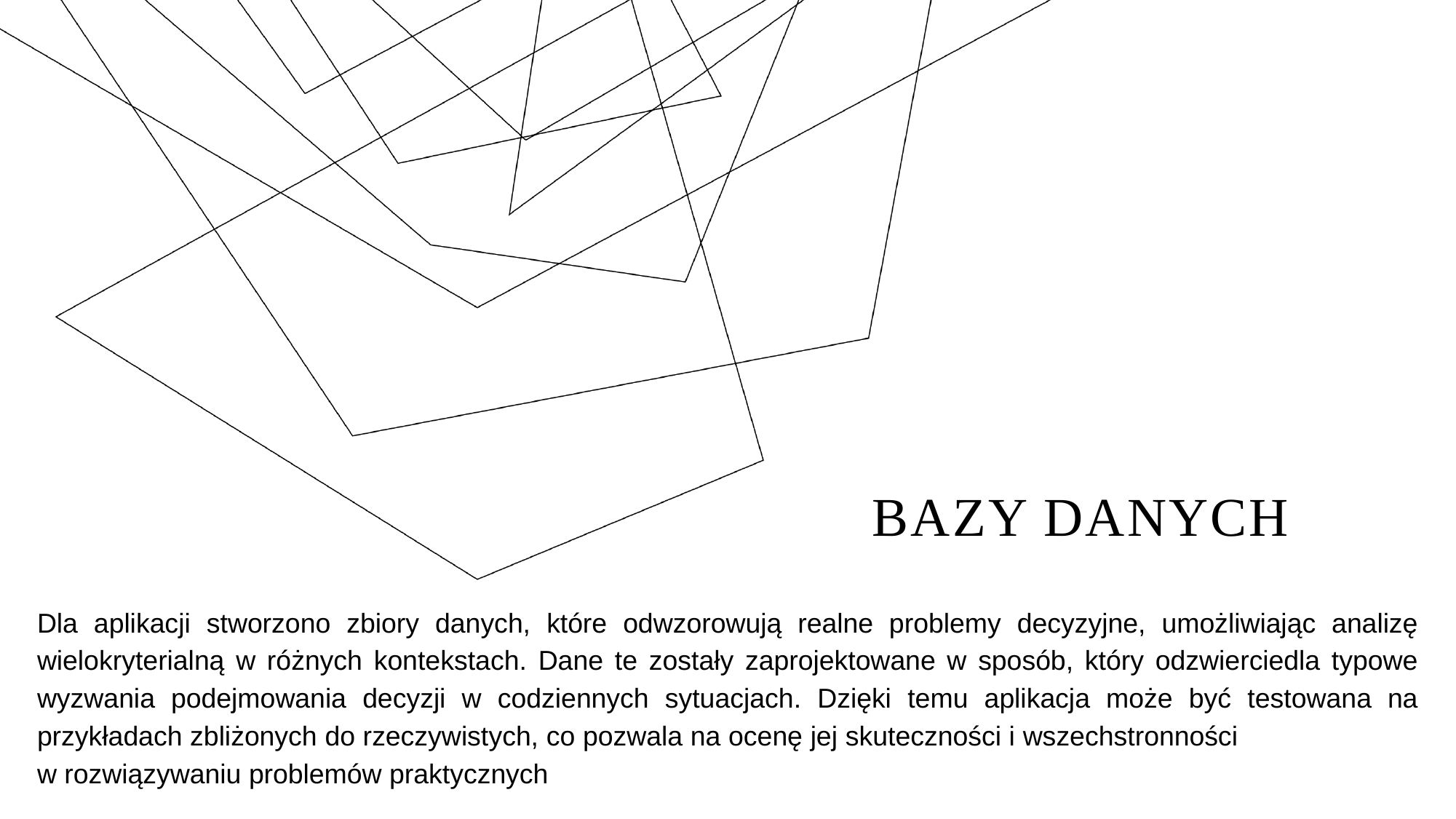

# Bazy danych
Dla aplikacji stworzono zbiory danych, które odwzorowują realne problemy decyzyjne, umożliwiając analizę wielokryterialną w różnych kontekstach. Dane te zostały zaprojektowane w sposób, który odzwierciedla typowe wyzwania podejmowania decyzji w codziennych sytuacjach. Dzięki temu aplikacja może być testowana na przykładach zbliżonych do rzeczywistych, co pozwala na ocenę jej skuteczności i wszechstronności                        w rozwiązywaniu problemów praktycznych